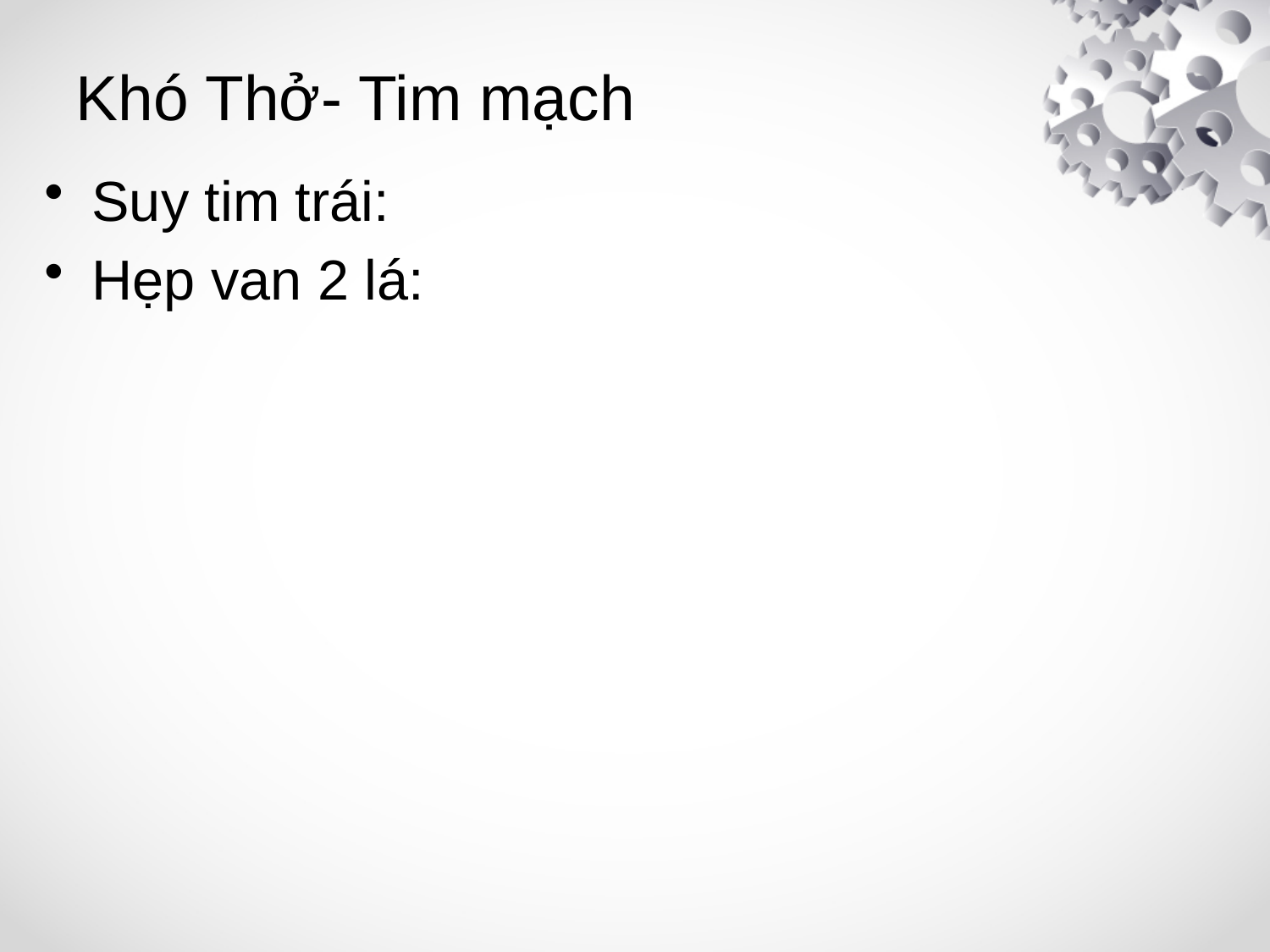

# Khó Thở- Tim mạch
Suy tim trái:
Hẹp van 2 lá: